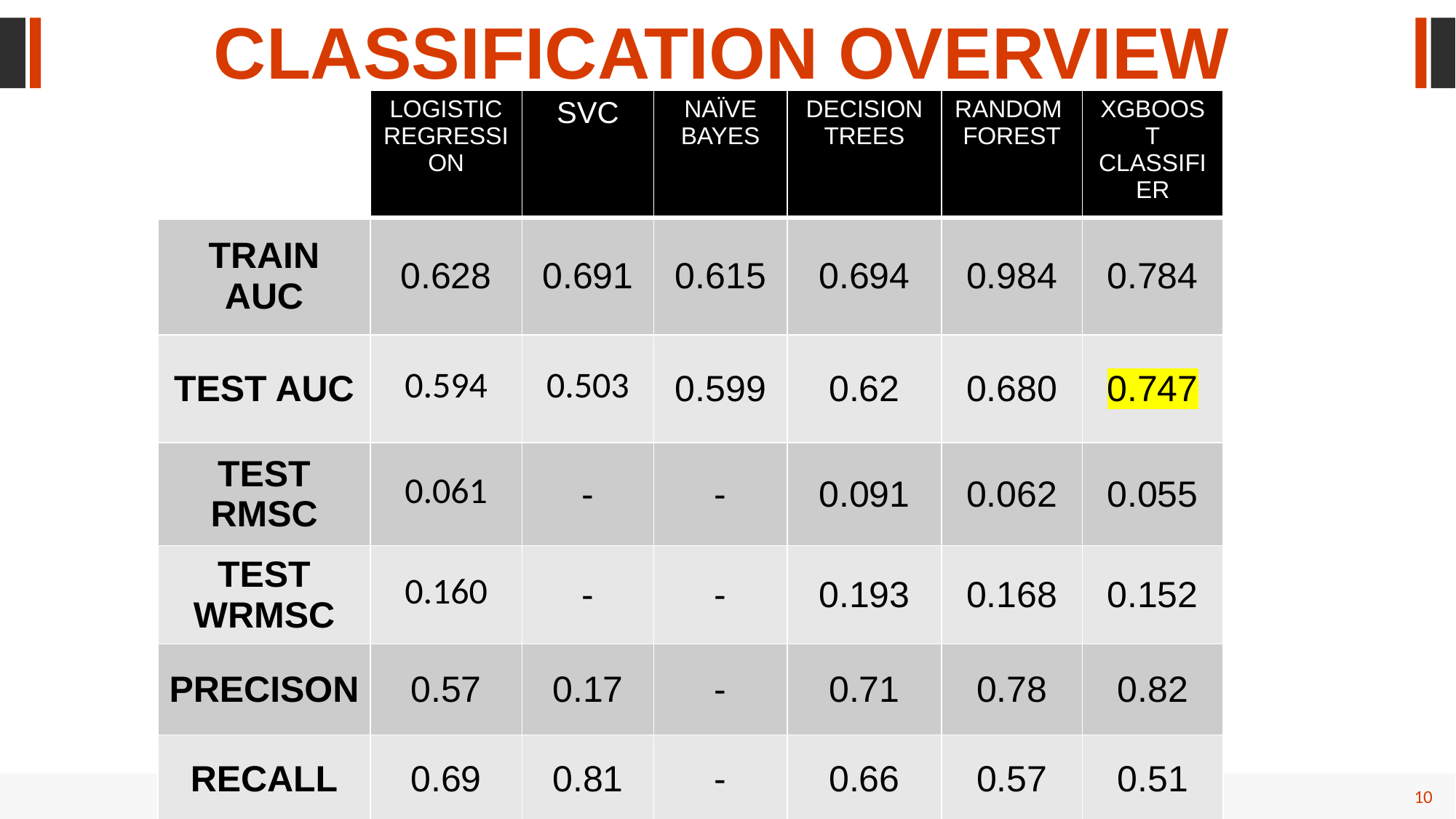

CLASSIFICATION OVERVIEW
|  | LOGISTIC REGRESSION | SVC | NAÏVE BAYES | DECISION TREES | RANDOM FOREST | XGBOOST CLASSIFIER |
| --- | --- | --- | --- | --- | --- | --- |
| TRAIN AUC | 0.628 | 0.691 | 0.615 | 0.694 | 0.984 | 0.784 |
| TEST AUC | 0.594 | 0.503 | 0.599 | 0.62 | 0.680 | 0.747 |
| TEST RMSC | 0.061 | - | - | 0.091 | 0.062 | 0.055 |
| TEST WRMSC | 0.160 | - | - | 0.193 | 0.168 | 0.152 |
| PRECISON | 0.57 | 0.17 | - | 0.71 | 0.78 | 0.82 |
| RECALL | 0.69 | 0.81 | - | 0.66 | 0.57 | 0.51 |